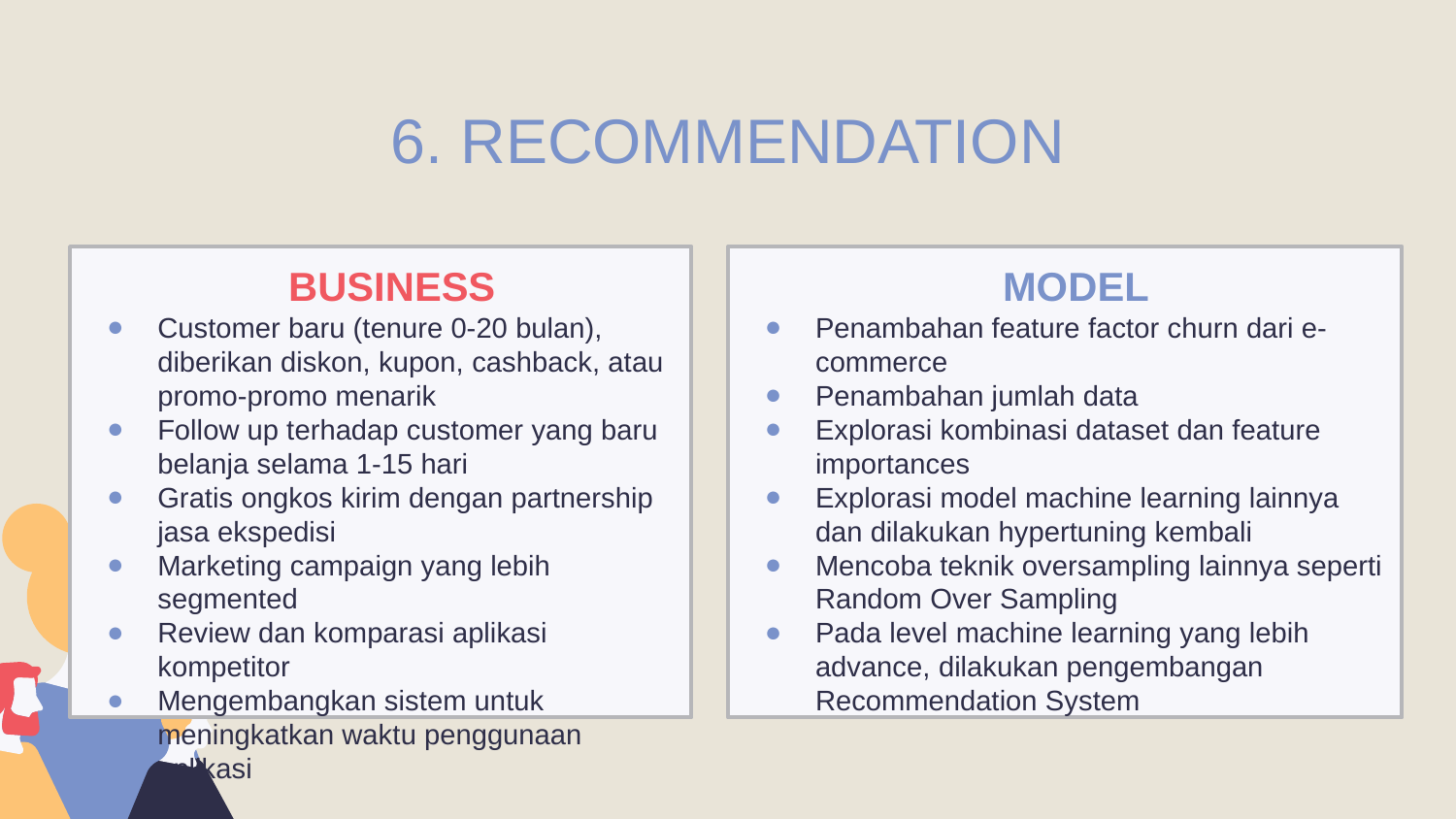

6. RECOMMENDATION
MODEL
Penambahan feature factor churn dari e-commerce
Penambahan jumlah data
Explorasi kombinasi dataset dan feature importances
Explorasi model machine learning lainnya dan dilakukan hypertuning kembali
Mencoba teknik oversampling lainnya seperti Random Over Sampling
Pada level machine learning yang lebih advance, dilakukan pengembangan Recommendation System
BUSINESS
Customer baru (tenure 0-20 bulan), diberikan diskon, kupon, cashback, atau promo-promo menarik
Follow up terhadap customer yang baru belanja selama 1-15 hari
Gratis ongkos kirim dengan partnership jasa ekspedisi
Marketing campaign yang lebih segmented
Review dan komparasi aplikasi kompetitor
Mengembangkan sistem untuk meningkatkan waktu penggunaan aplikasi